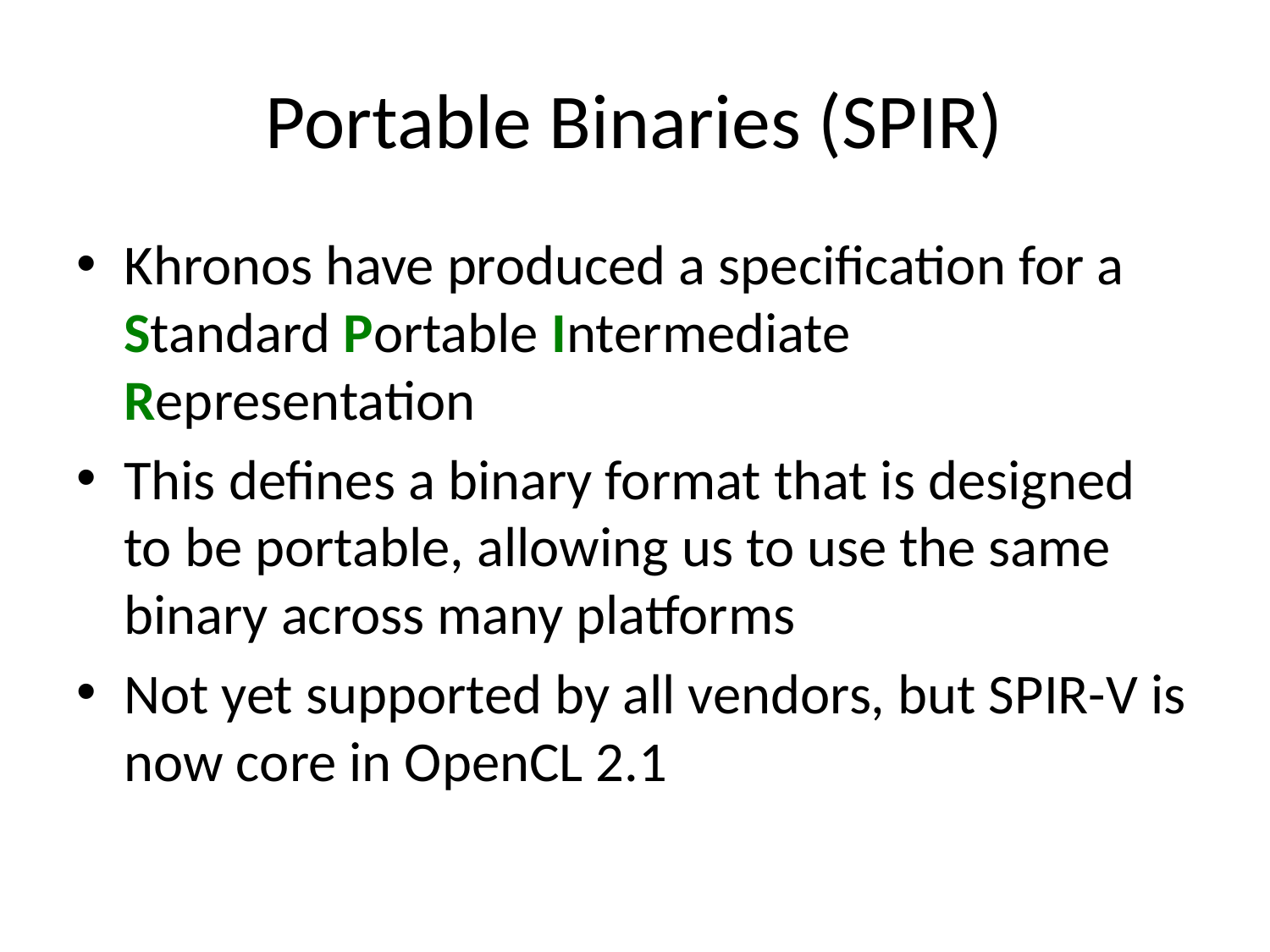

# Portable Binaries (SPIR)
Khronos have produced a specification for a Standard Portable Intermediate Representation
This defines a binary format that is designed to be portable, allowing us to use the same binary across many platforms
Not yet supported by all vendors, but SPIR-V is now core in OpenCL 2.1